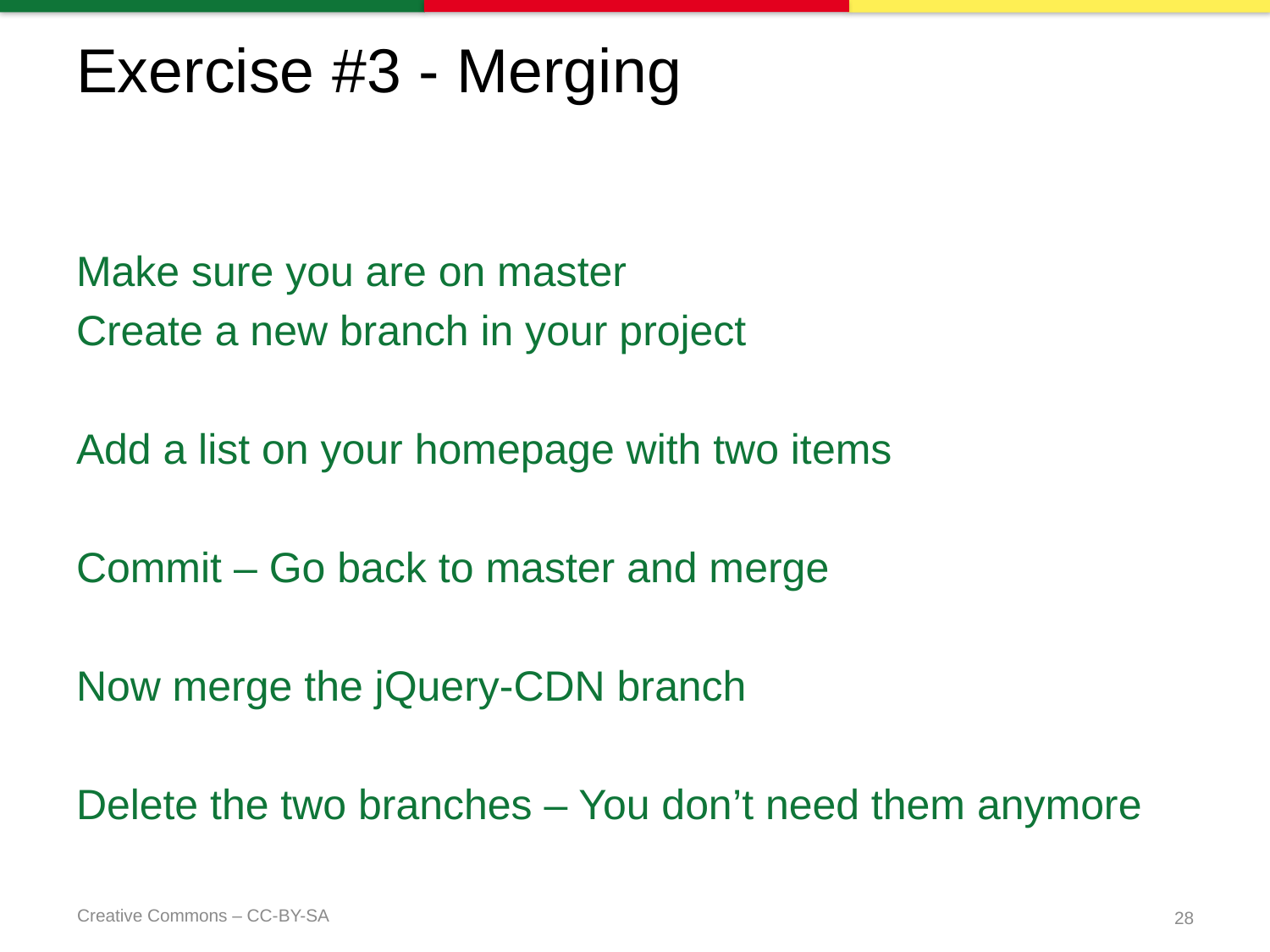

# Exercise #3 - Merging
Make sure you are on master
Create a new branch in your project

Add a list on your homepage with two items

Commit – Go back to master and merge

Now merge the jQuery-CDN branch

Delete the two branches – You don’t need them anymore
28